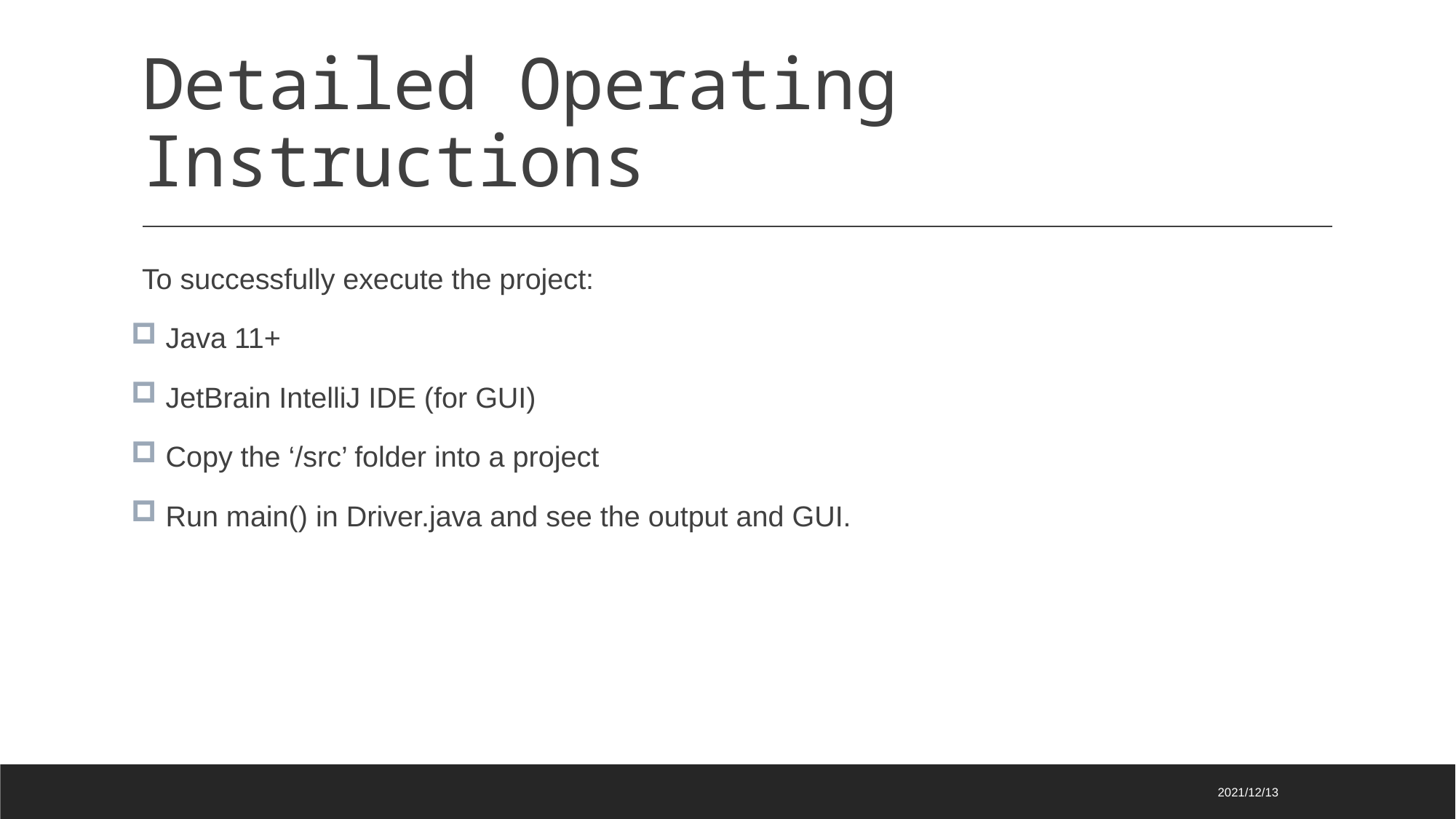

# Detailed Operating Instructions
To successfully execute the project:
 Java 11+
 JetBrain IntelliJ IDE (for GUI)
 Copy the ‘/src’ folder into a project
 Run main() in Driver.java and see the output and GUI.

2021/12/13